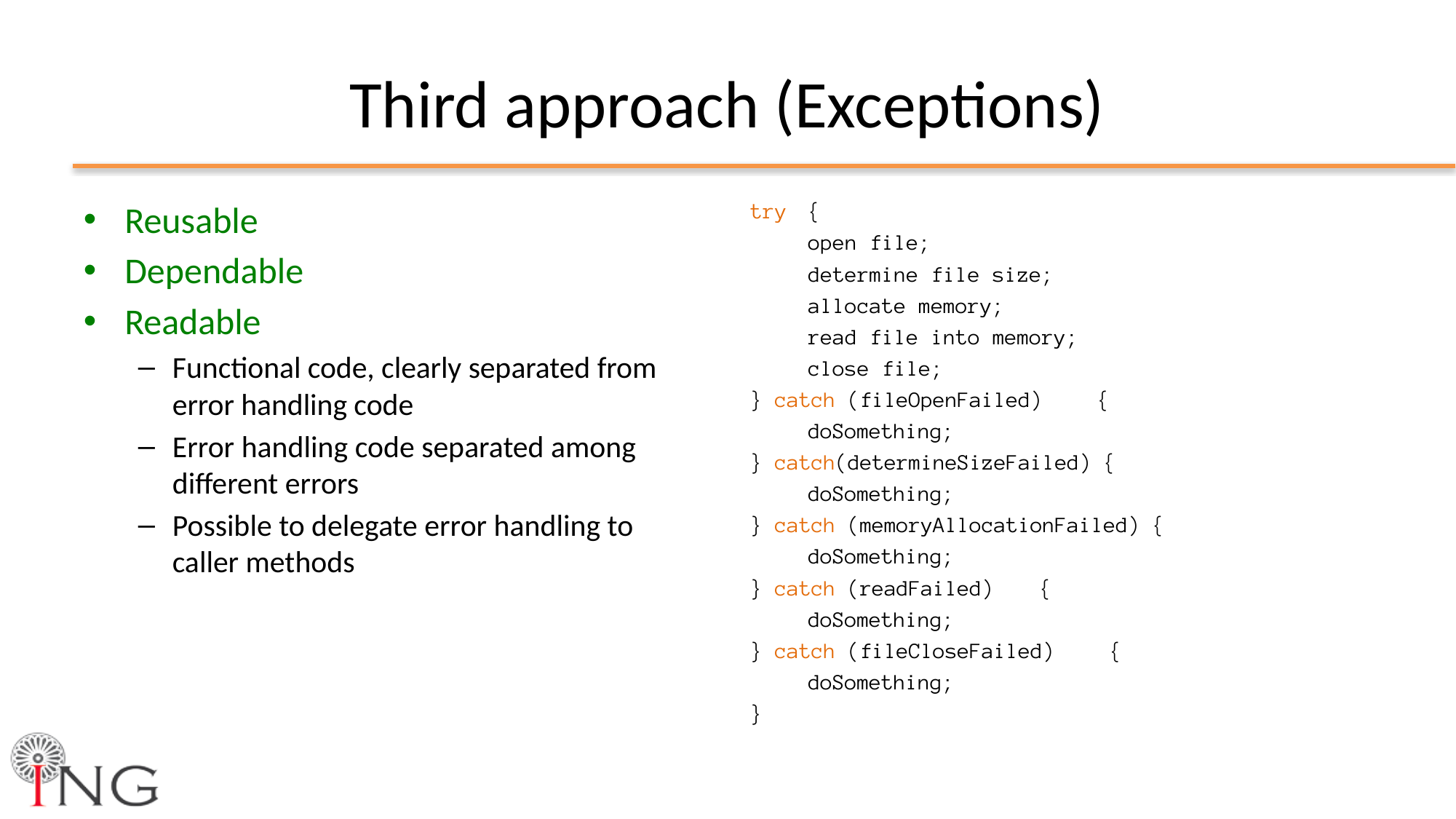

# Third approach (Exceptions)
Reusable
Dependable
Readable
Functional code, clearly separated from error handling code
Error handling code separated among different errors
Possible to delegate error handling to caller methods
try	{
	open file;
	determine file size;
	allocate memory;
	read file into memory;
	close file;
} catch (fileOpenFailed)	{
	doSomething;
} catch(determineSizeFailed) {
	doSomething;
} catch (memoryAllocationFailed) {
	doSomething;
} catch (readFailed)	{
	doSomething;
} catch (fileCloseFailed)	 {
	doSomething;
}